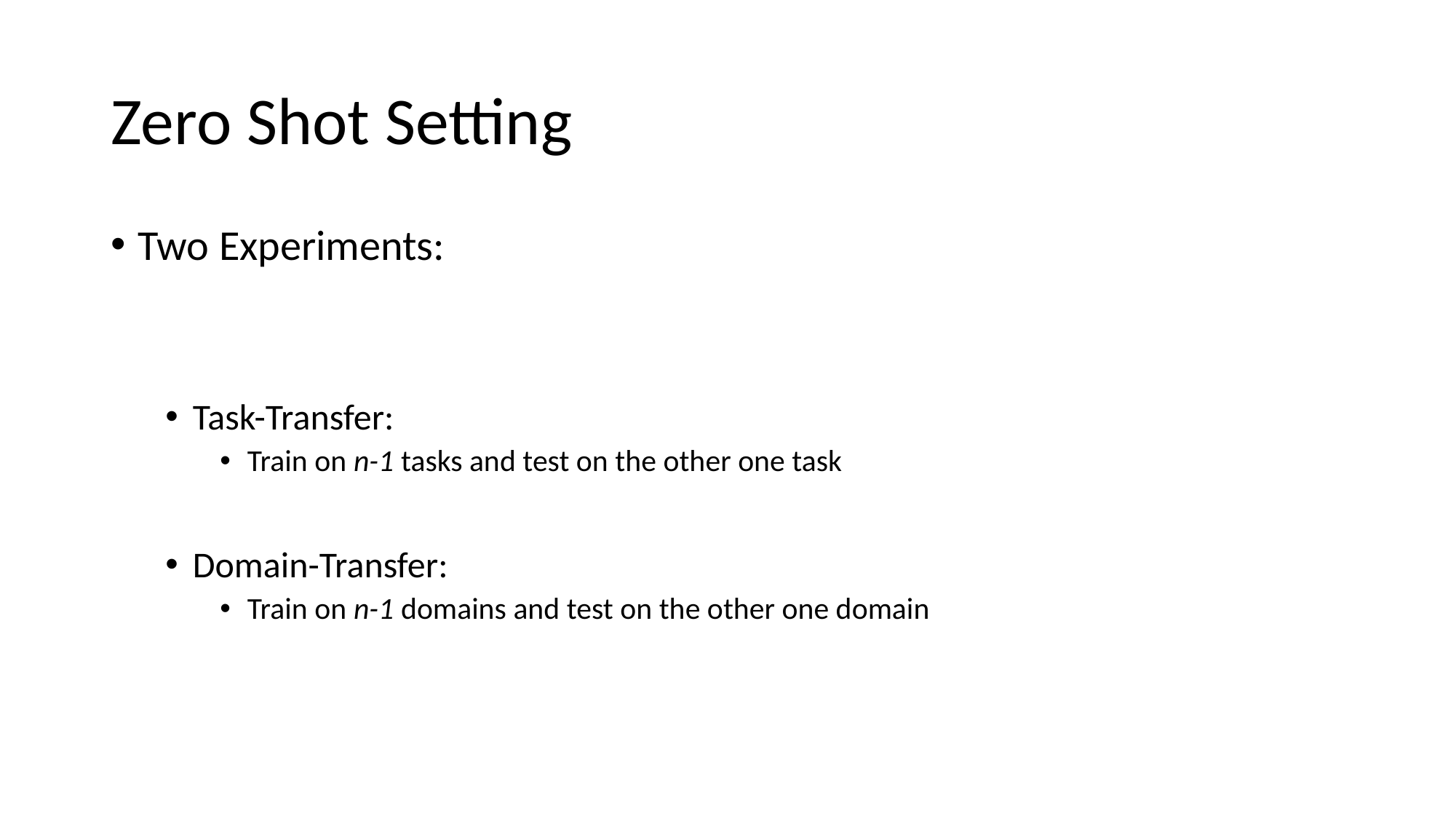

# Zero Shot Setting
Two Experiments:

Task-Transfer:
Train on n-1 tasks and test on the other one task

Domain-Transfer:
Train on n-1 domains and test on the other one domain